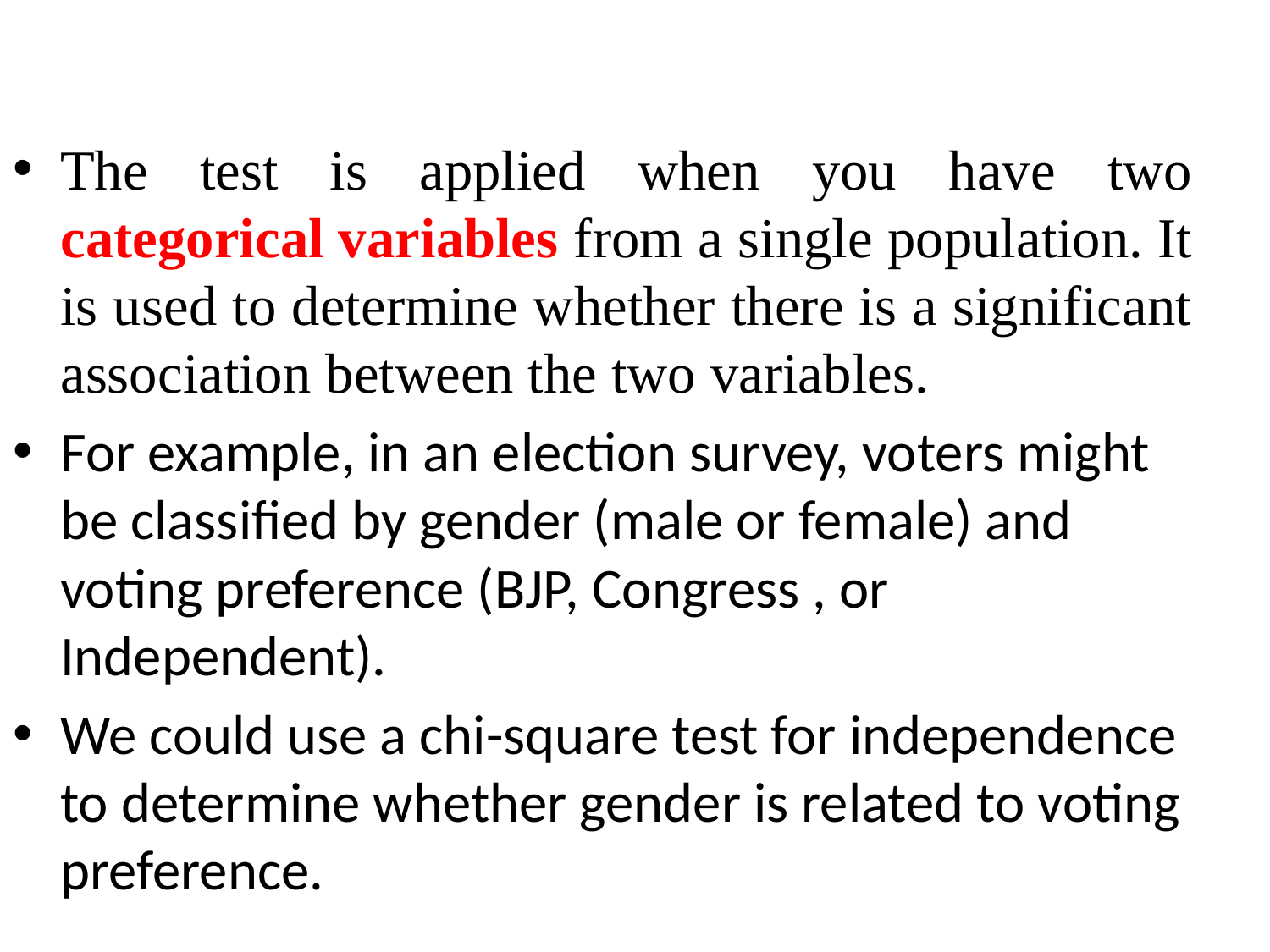

The test is applied when you have two categorical variables from a single population. It is used to determine whether there is a significant association between the two variables.
For example, in an election survey, voters might be classified by gender (male or female) and voting preference (BJP, Congress , or Independent).
We could use a chi-square test for independence to determine whether gender is related to voting preference.